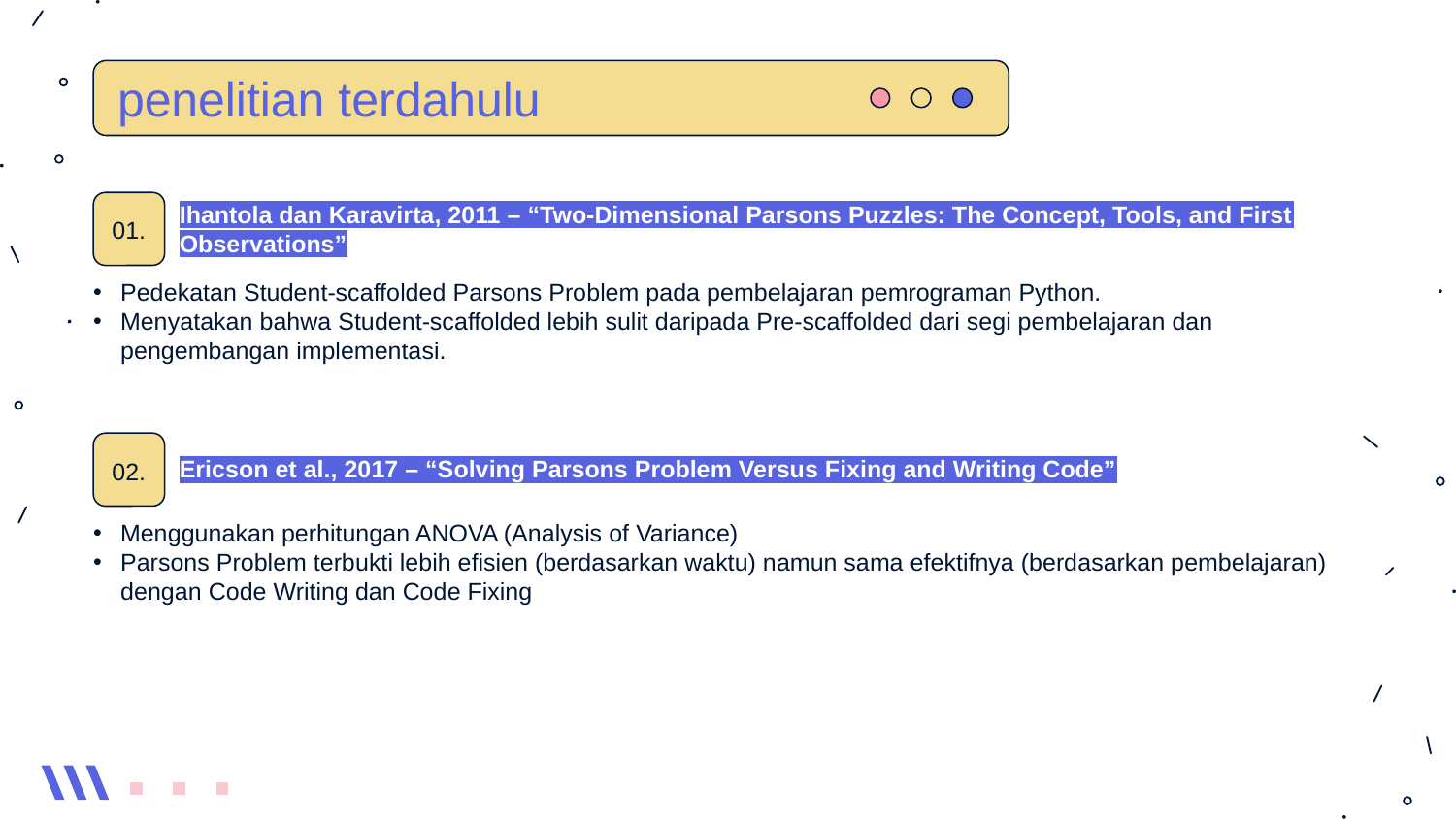

penelitian terdahulu

Ihantola dan Karavirta, 2011 – “Two-Dimensional Parsons Puzzles: The Concept, Tools, and First Observations”

01.
Pedekatan Student-scaffolded Parsons Problem pada pembelajaran pemrograman Python.
Menyatakan bahwa Student-scaffolded lebih sulit daripada Pre-scaffolded dari segi pembelajaran dan pengembangan implementasi.
Ericson et al., 2017 – “Solving Parsons Problem Versus Fixing and Writing Code”

02.
Menggunakan perhitungan ANOVA (Analysis of Variance)
Parsons Problem terbukti lebih efisien (berdasarkan waktu) namun sama efektifnya (berdasarkan pembelajaran) dengan Code Writing dan Code Fixing